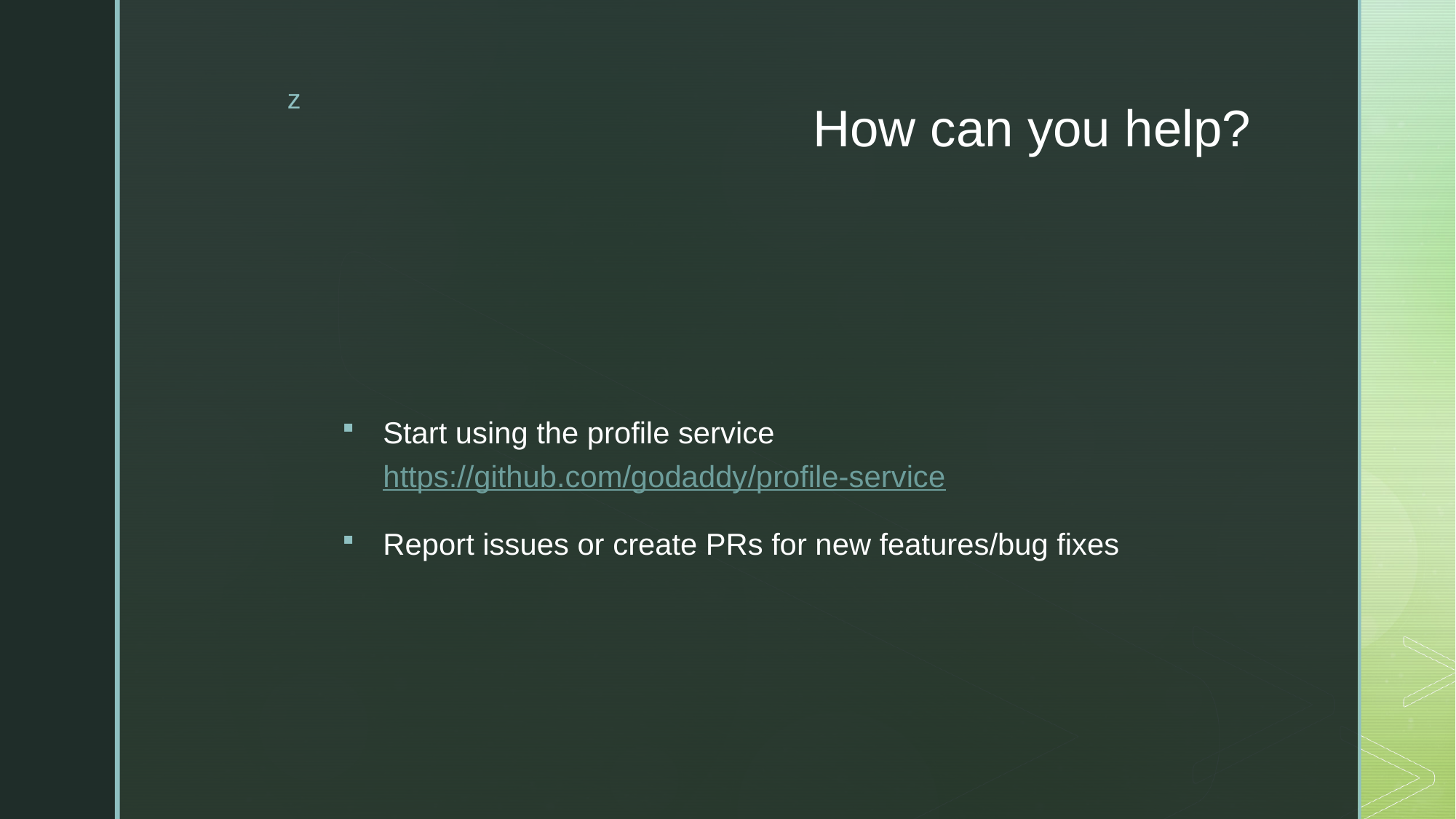

# How can you help?
Start using the profile service https://github.com/godaddy/profile-service
Report issues or create PRs for new features/bug fixes